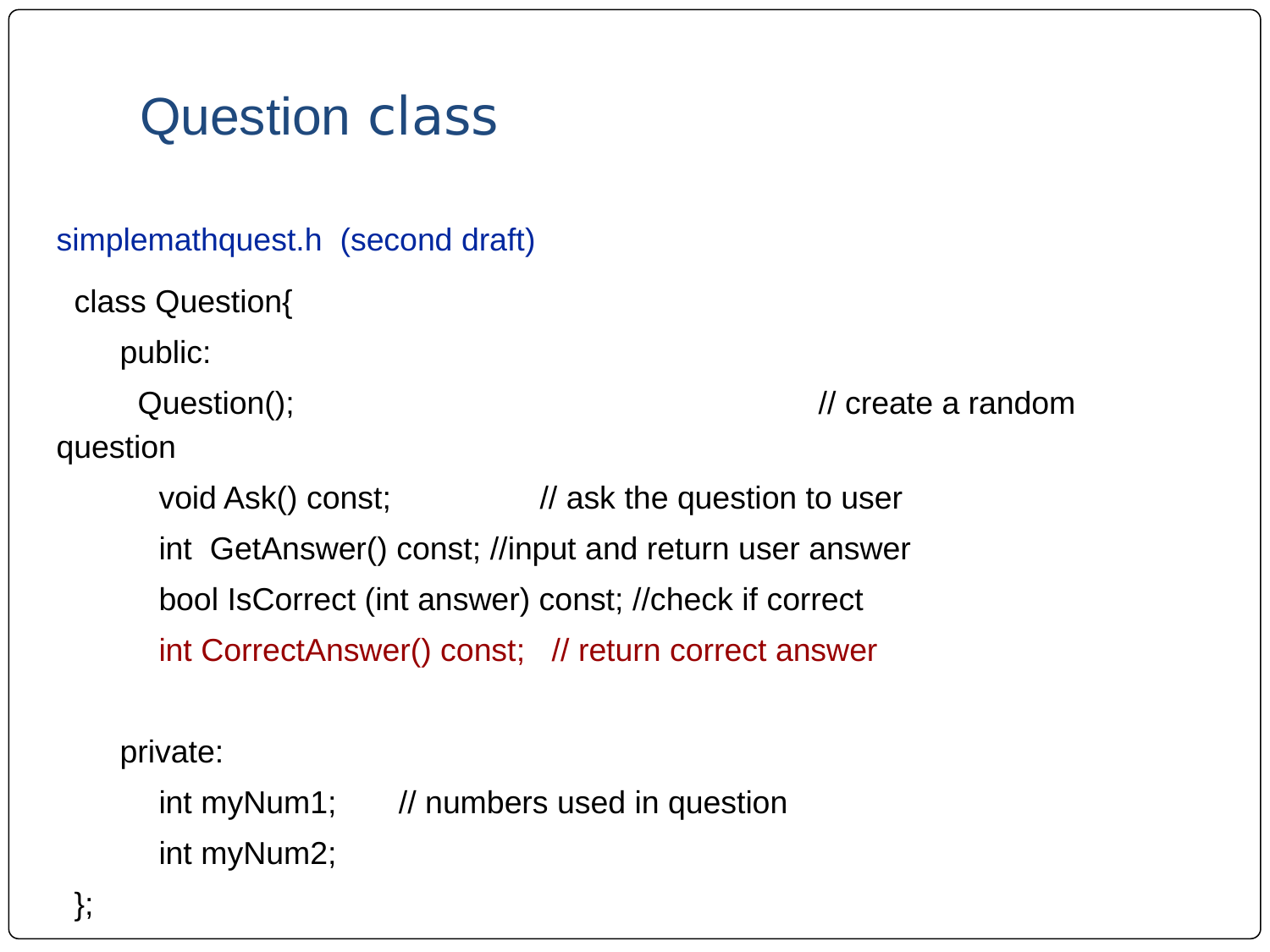

# Question class
simplemathquest.h  (second draft)
  class Question{
public:
  Question();   				// create a random question
void Ask() const; 		// ask the question to user
int  GetAnswer() const; //input and return user answer
bool IsCorrect (int answer) const; //check if correct
int CorrectAnswer() const;   // return correct answer

private:
int myNum1;       // numbers used in question
int myNum2;
  };